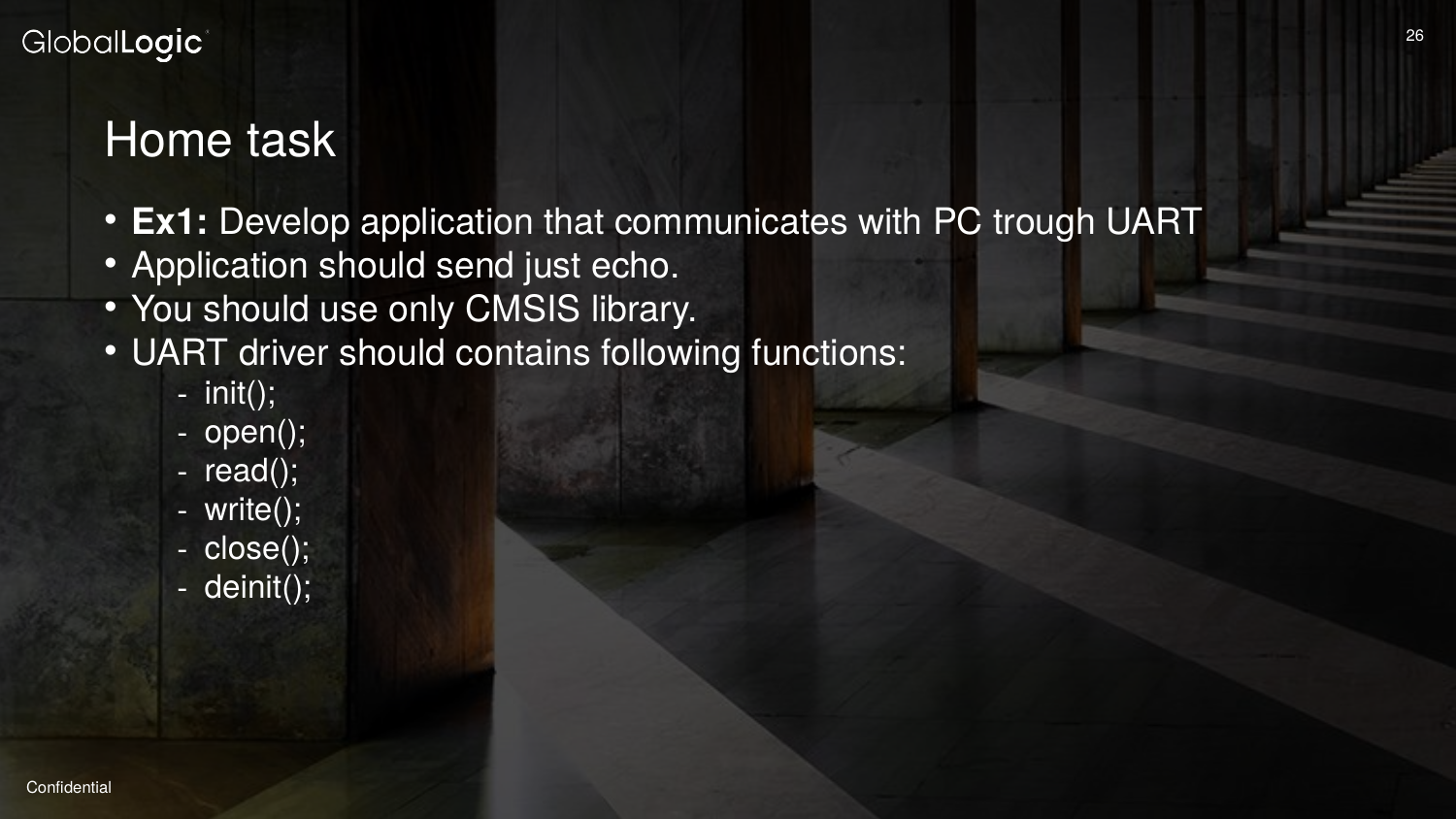

# Home task
Ex1: Develop application that communicates with PC trough UART
Application should send just echo.
You should use only CMSIS library.
UART driver should contains following functions:
init();
open();
read();
write();
close();
deinit();